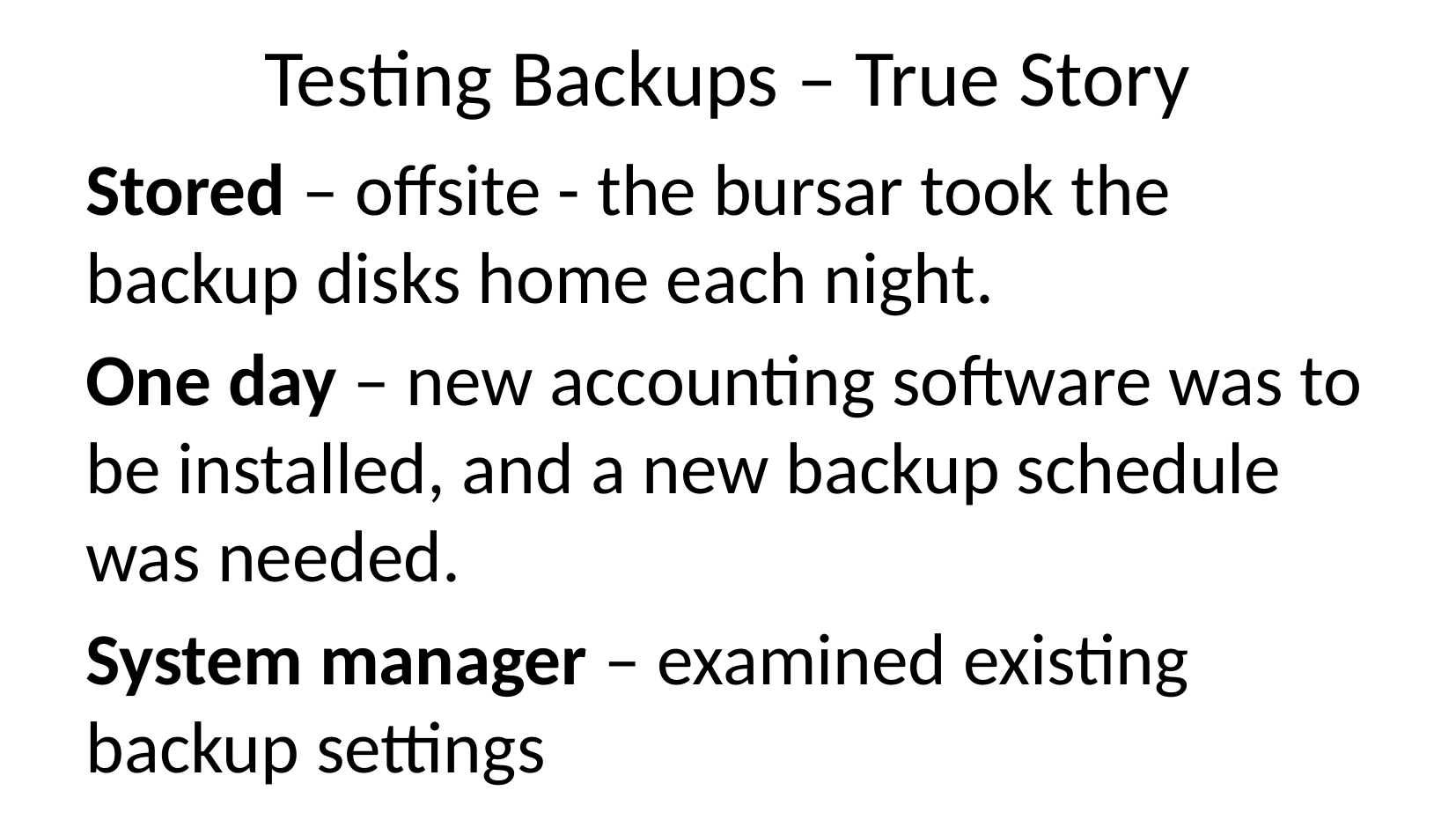

# Testing Backups – True Story
Stored – offsite - the bursar took the backup disks home each night.
One day – new accounting software was to be installed, and a new backup schedule was needed.
System manager – examined existing backup settings